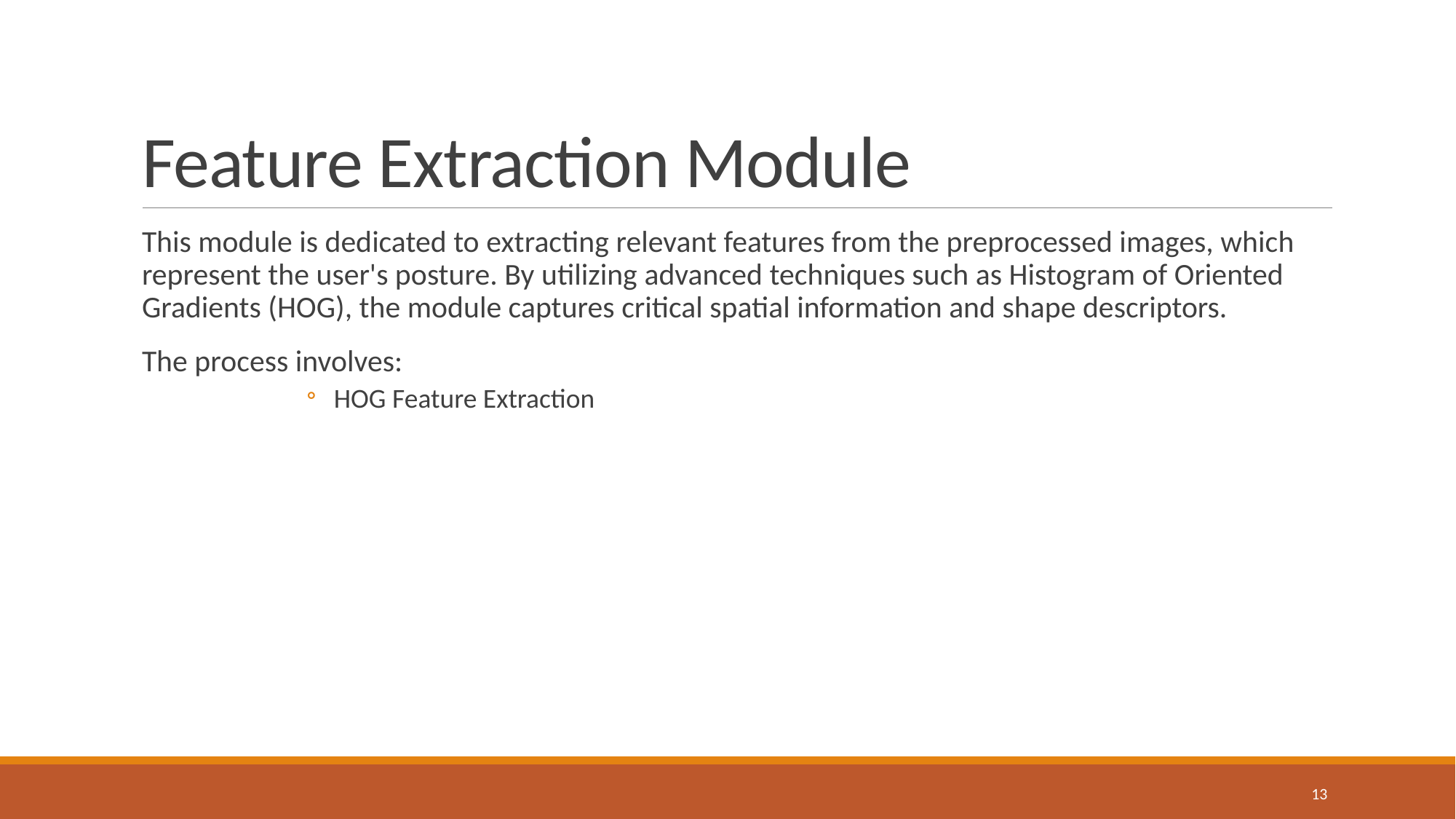

# Feature Extraction Module
This module is dedicated to extracting relevant features from the preprocessed images, which represent the user's posture. By utilizing advanced techniques such as Histogram of Oriented Gradients (HOG), the module captures critical spatial information and shape descriptors.
The process involves:
HOG Feature Extraction
13